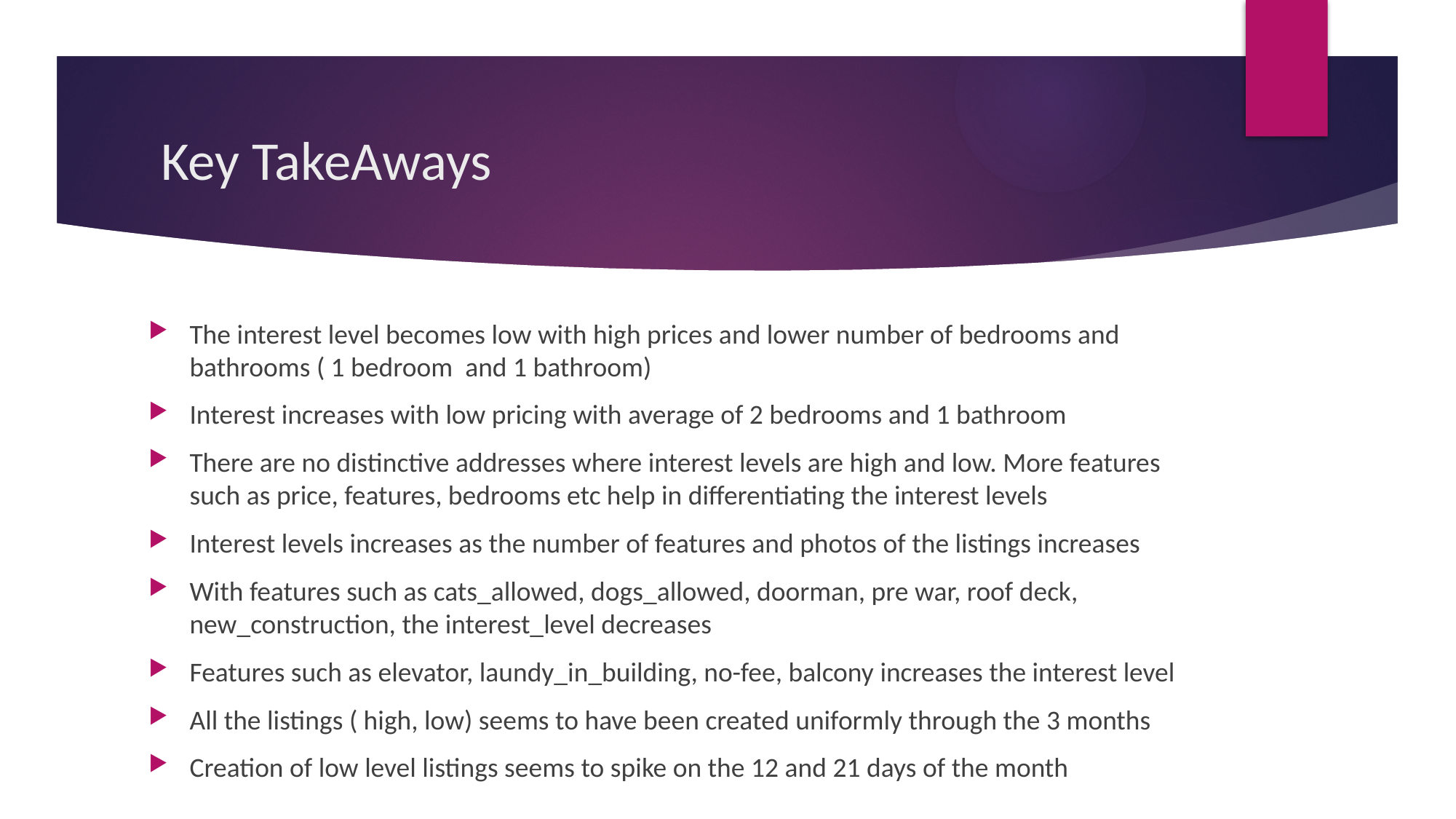

# Key TakeAways
The interest level becomes low with high prices and lower number of bedrooms and bathrooms ( 1 bedroom  and 1 bathroom)
Interest increases with low pricing with average of 2 bedrooms and 1 bathroom
There are no distinctive addresses where interest levels are high and low. More features such as price, features, bedrooms etc help in differentiating the interest levels
Interest levels increases as the number of features and photos of the listings increases
With features such as cats_allowed, dogs_allowed, doorman, pre war, roof deck, new_construction, the interest_level decreases
Features such as elevator, laundy_in_building, no-fee, balcony increases the interest level
All the listings ( high, low) seems to have been created uniformly through the 3 months
Creation of low level listings seems to spike on the 12 and 21 days of the month